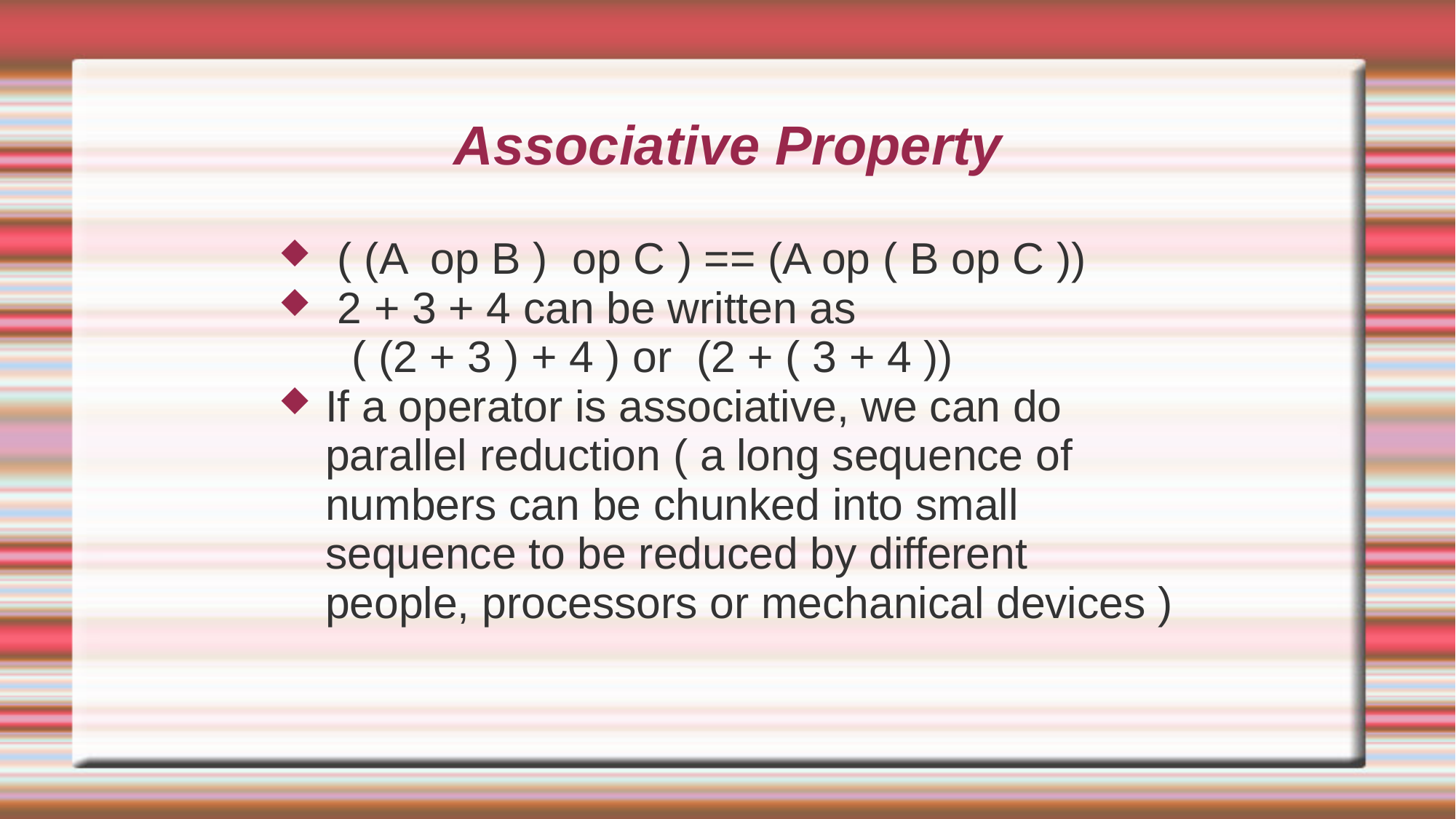

# Associative Property
 ( (A  op B )  op C ) == (A op ( B op C ))
 2 + 3 + 4 can be written as
      ( (2 + 3 ) + 4 ) or  (2 + ( 3 + 4 ))
If a operator is associative, we can do parallel reduction ( a long sequence of numbers can be chunked into small sequence to be reduced by different people, processors or mechanical devices )